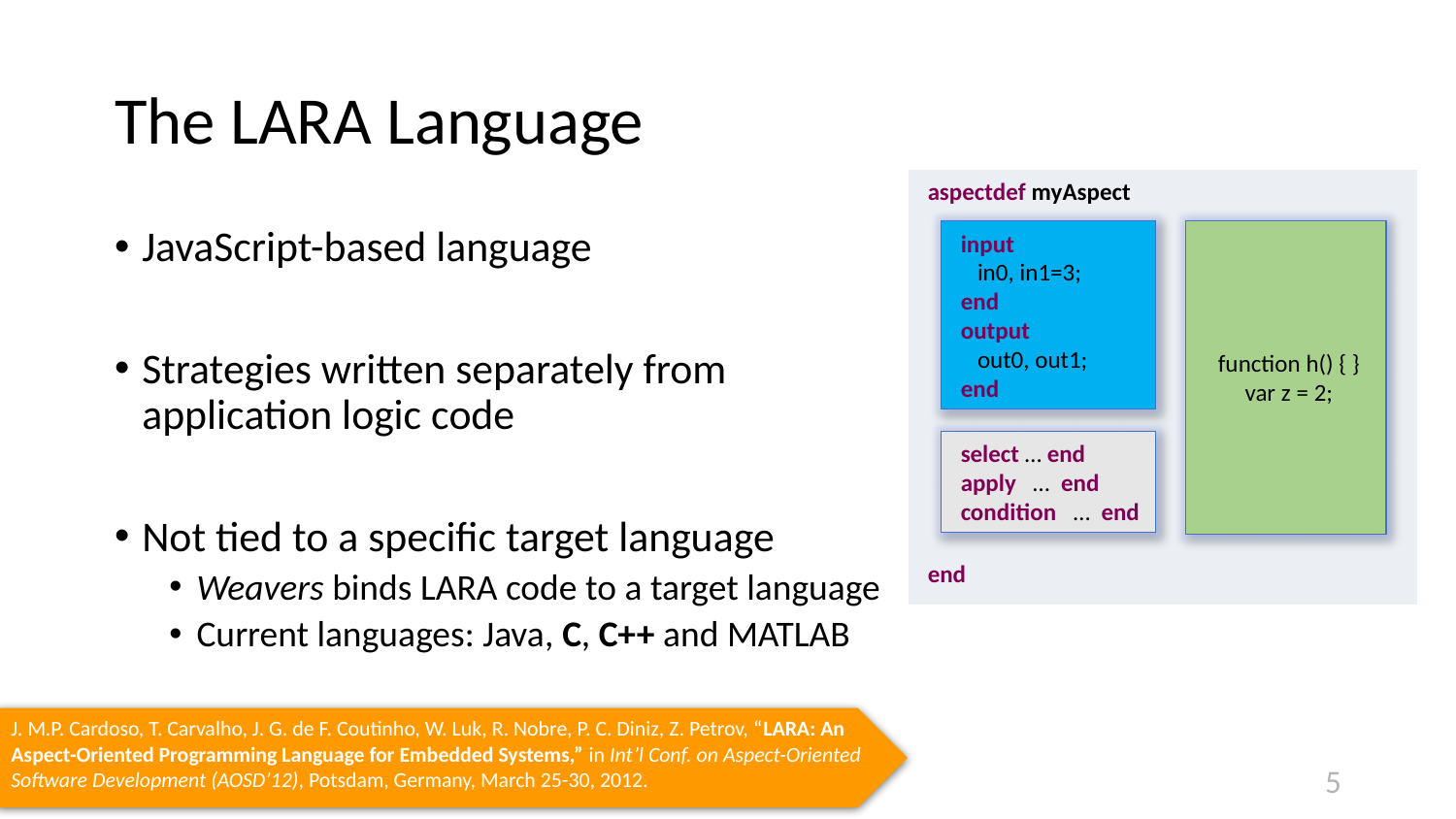

# The LARA Language
aspectdef myAspect

end
JavaScript-based language

Strategies written separately from application logic code

Not tied to a specific target language
Weavers binds LARA code to a target language
Current languages: Java, C, C++ and MATLAB
function h() { }
var z = 2;
input
   in0, in1=3;
end
output
   out0, out1;
end
select … end
apply   …  end
condition   …  end
J. M.P. Cardoso, T. Carvalho, J. G. de F. Coutinho, W. Luk, R. Nobre, P. C. Diniz, Z. Petrov, “LARA: An Aspect-Oriented Programming Language for Embedded Systems,” in Int’l Conf. on Aspect-Oriented Software Development (AOSD’12), Potsdam, Germany, March 25-30, 2012.
5